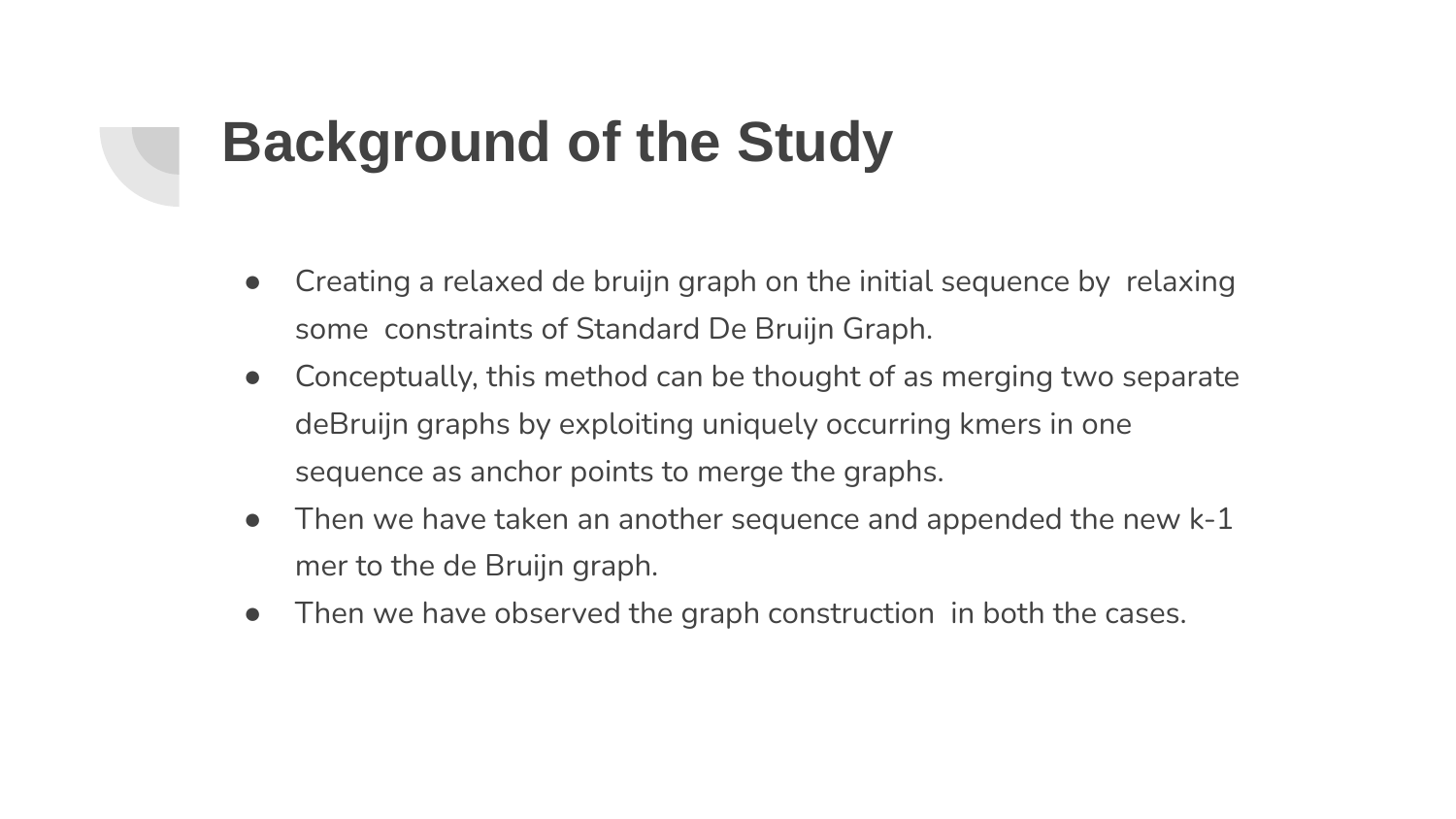

# Background of the Study
Creating a relaxed de bruijn graph on the initial sequence by  relaxing some  constraints of Standard De Bruijn Graph.
Conceptually, this method can be thought of as merging two separate deBruijn graphs by exploiting uniquely occurring kmers in one sequence as anchor points to merge the graphs.
Then we have taken an another sequence and appended the new k-1 mer to the de Bruijn graph.
Then we have observed the graph construction  in both the cases.